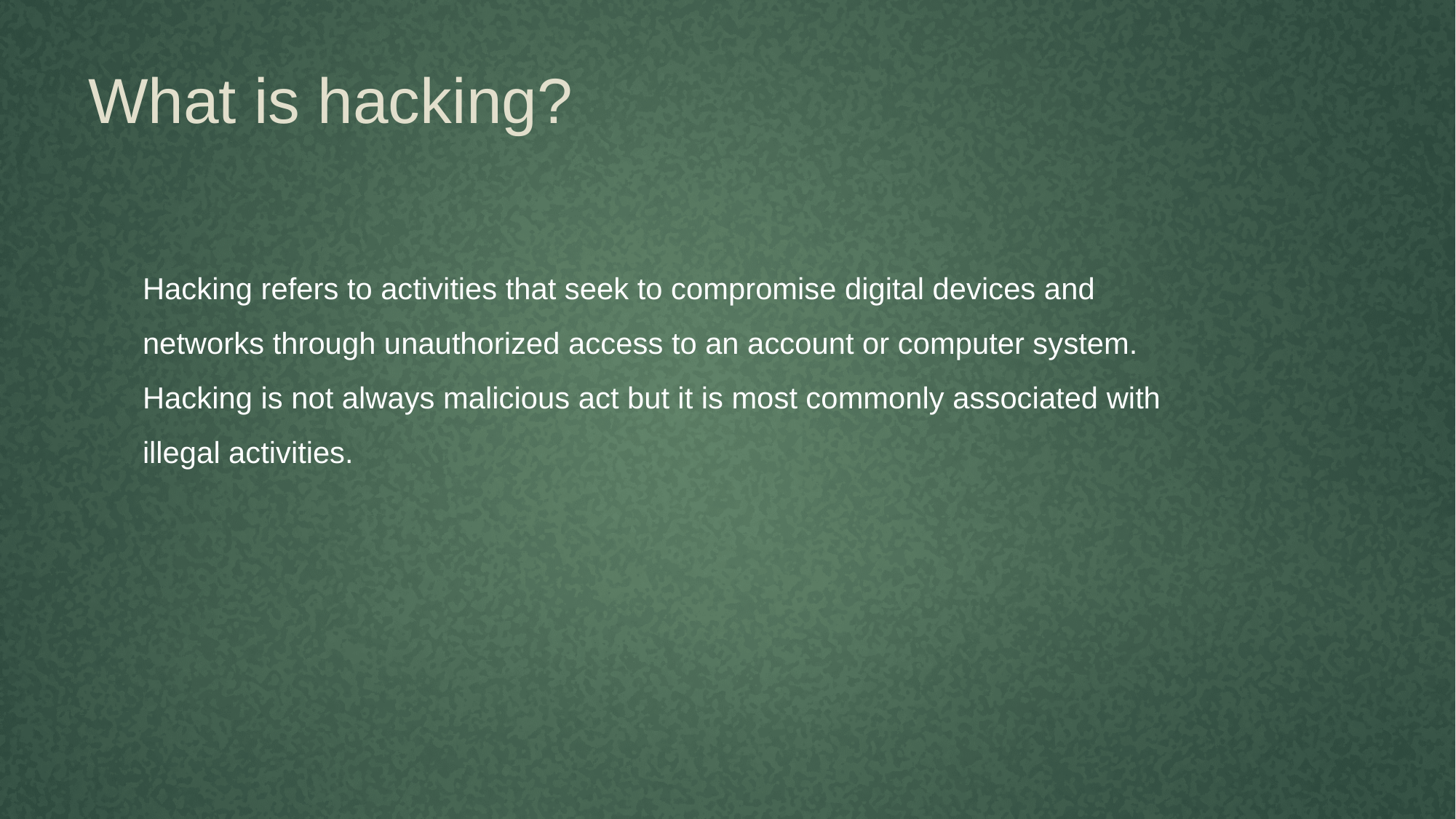

# What is hacking?
Hacking refers to activities that seek to compromise digital devices and networks through unauthorized access to an account or computer system. Hacking is not always malicious act but it is most commonly associated with illegal activities.